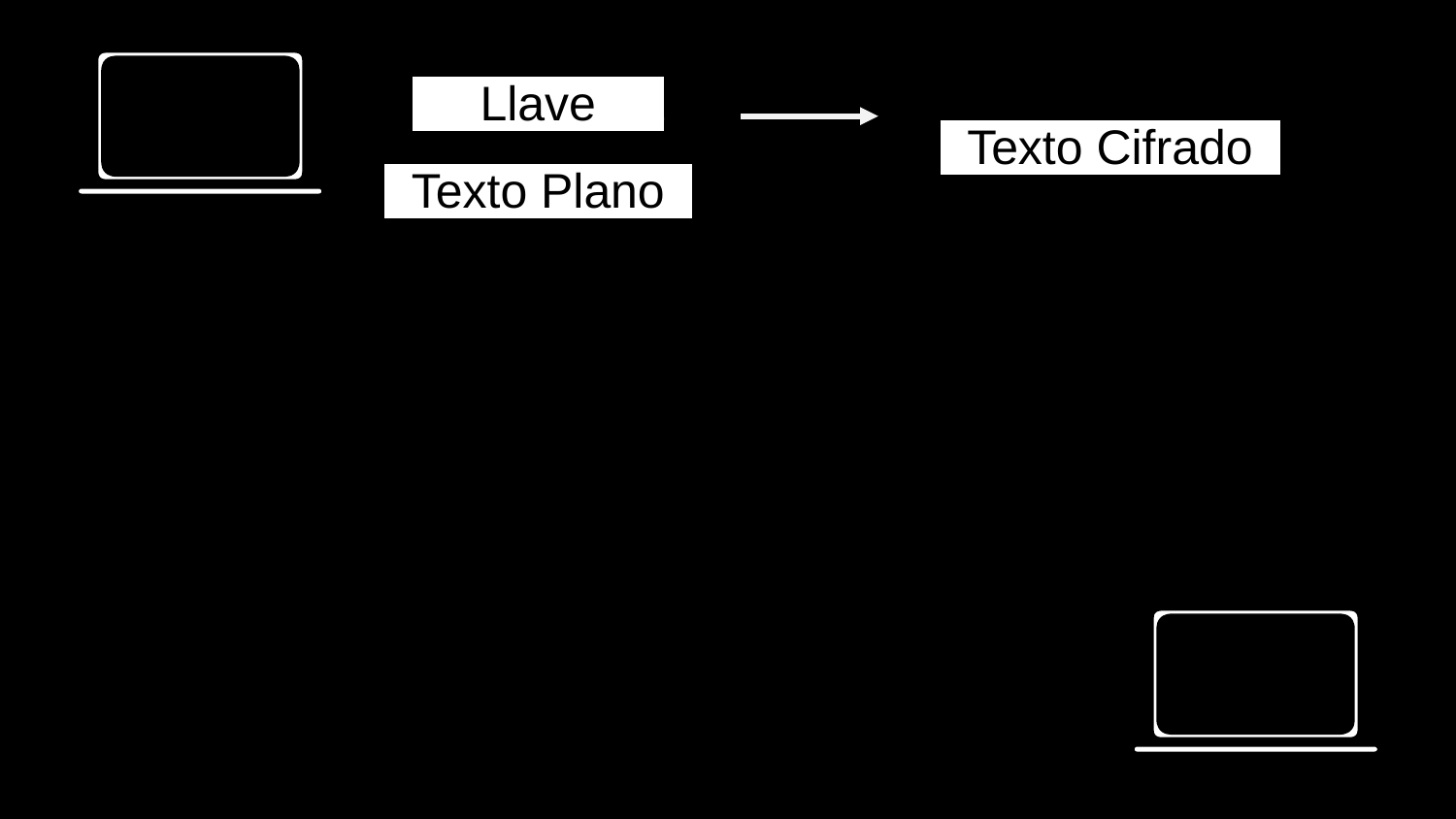

a   Llave   a
aTexto Planoa

aTexto Cifradoa